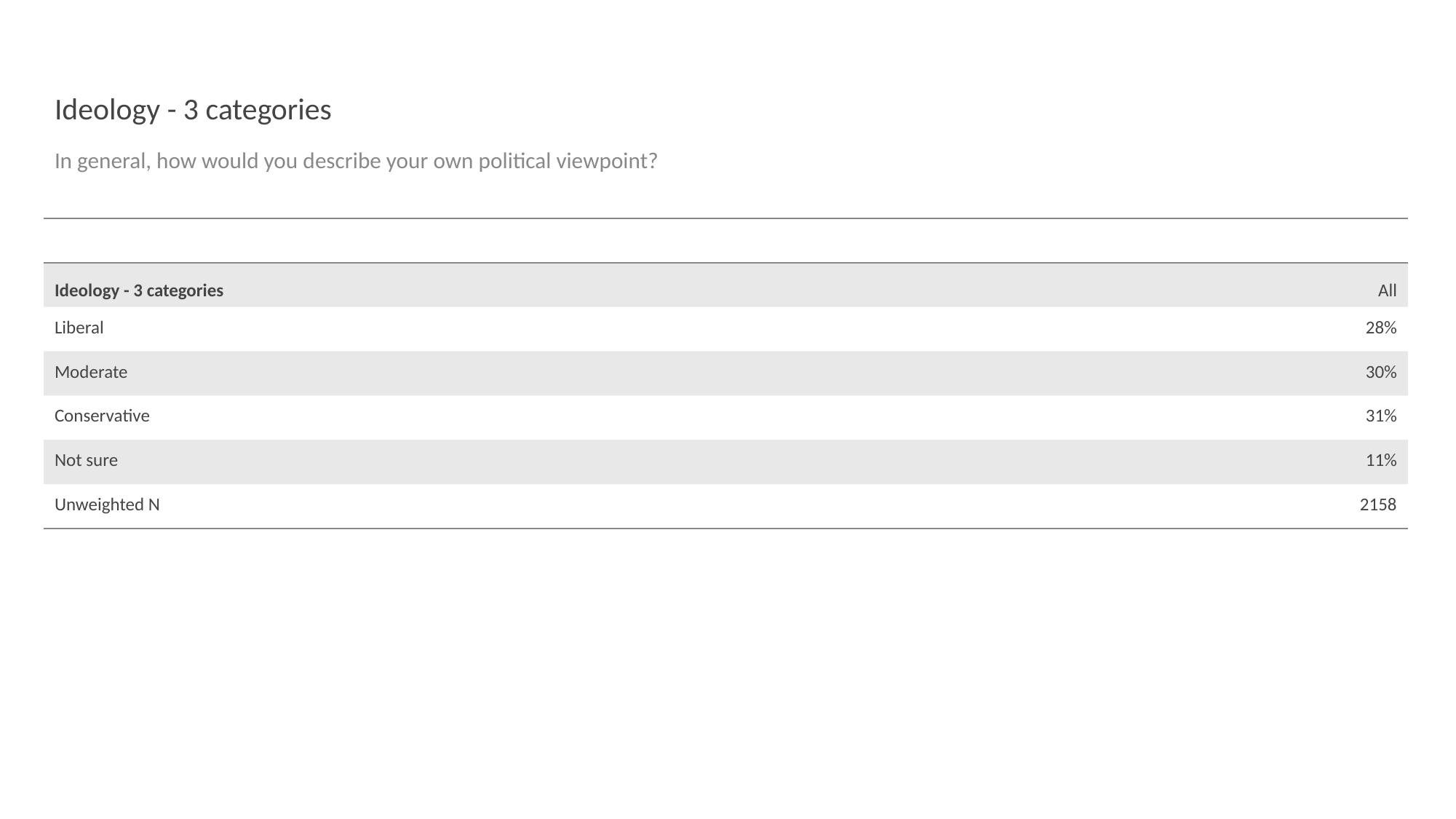

# Ideology - 3 categories
In general, how would you describe your own political viewpoint?
|  |  |
| --- | --- |
| Ideology - 3 categories | All |
| Liberal | 28% |
| Moderate | 30% |
| Conservative | 31% |
| Not sure | 11% |
| Unweighted N | 2158 |